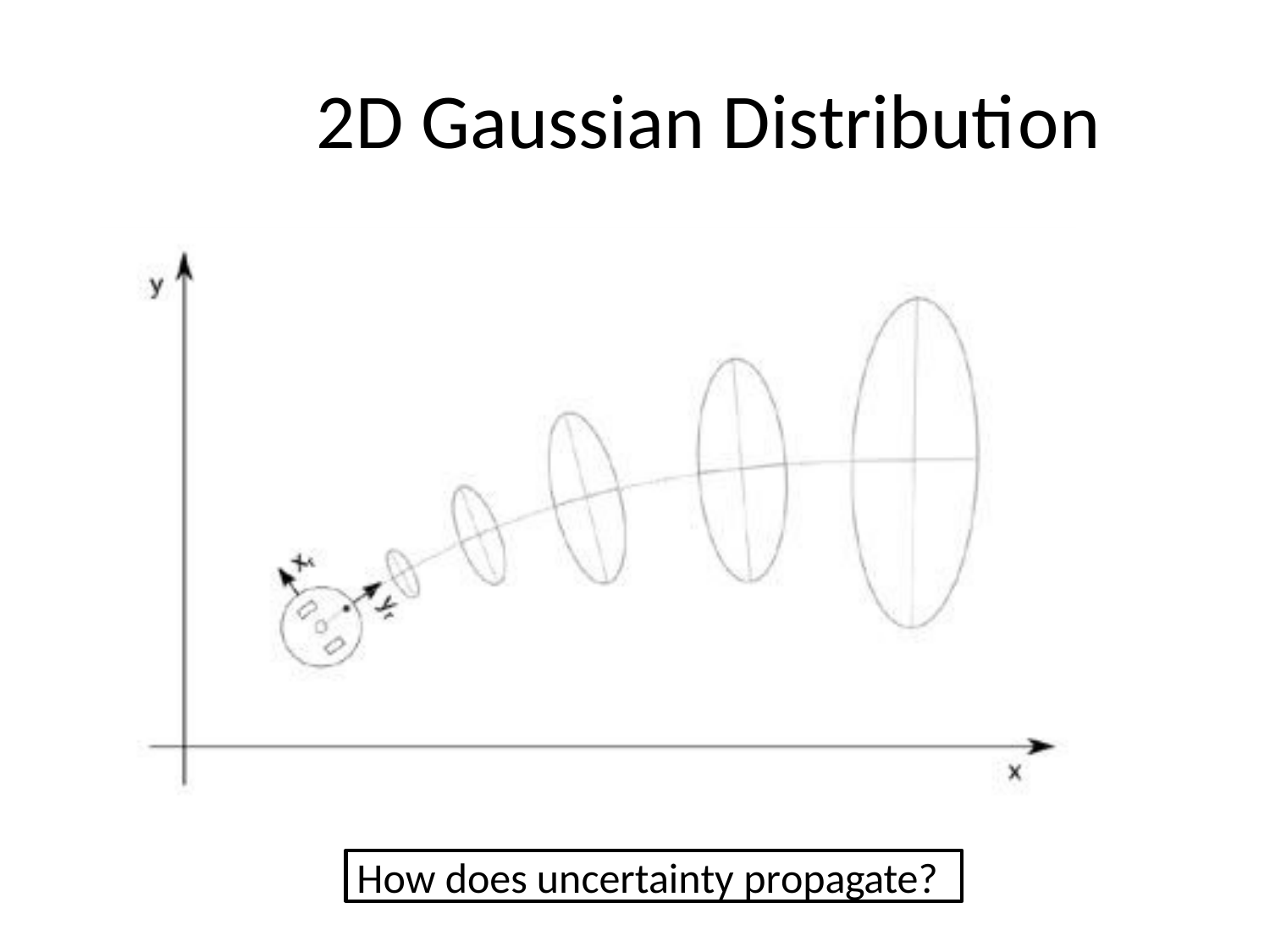

# 2D Gaussian Distribution

How does uncertainty propagate?